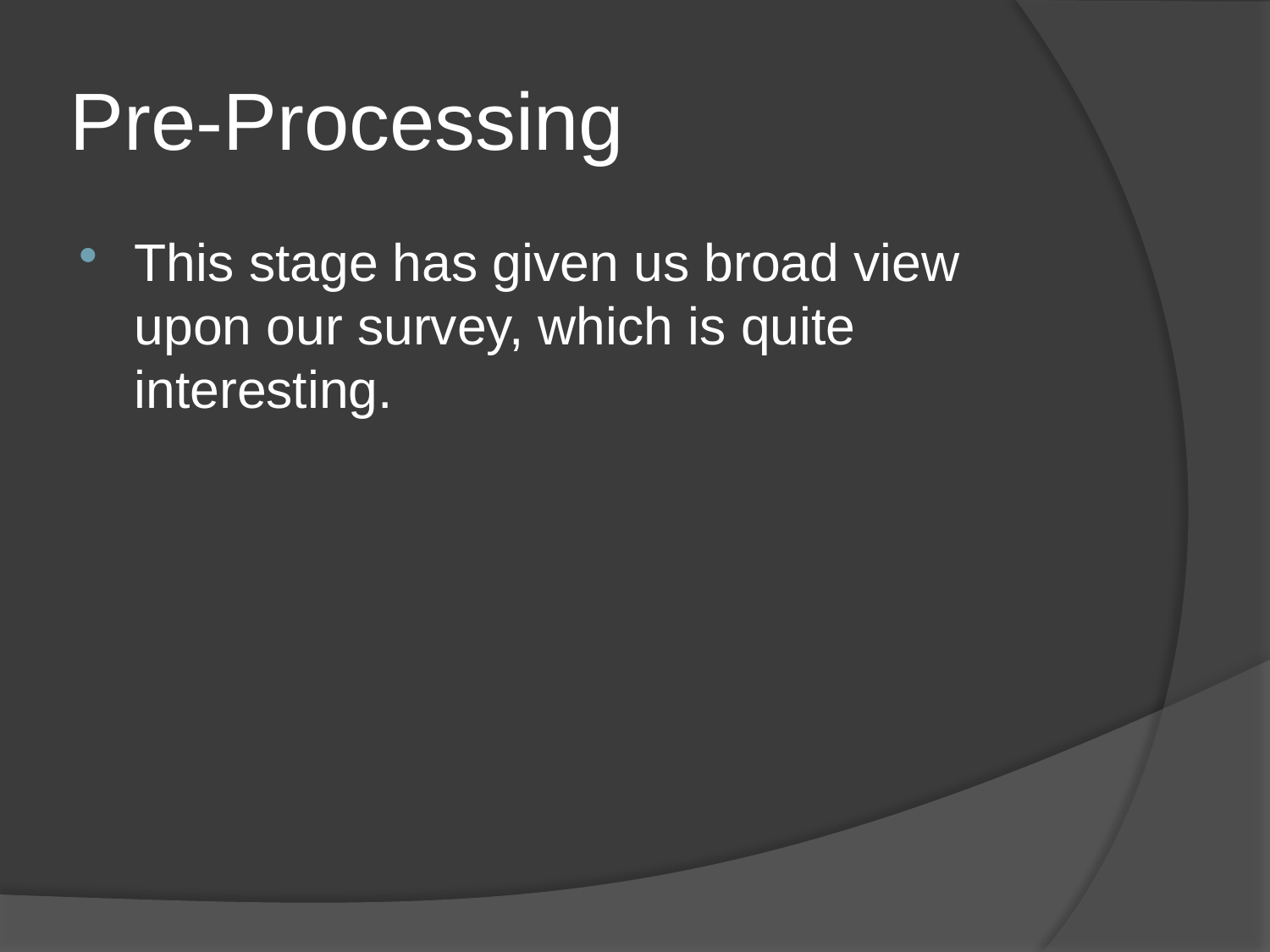

# Pre-Processing
This stage has given us broad view upon our survey, which is quite interesting.